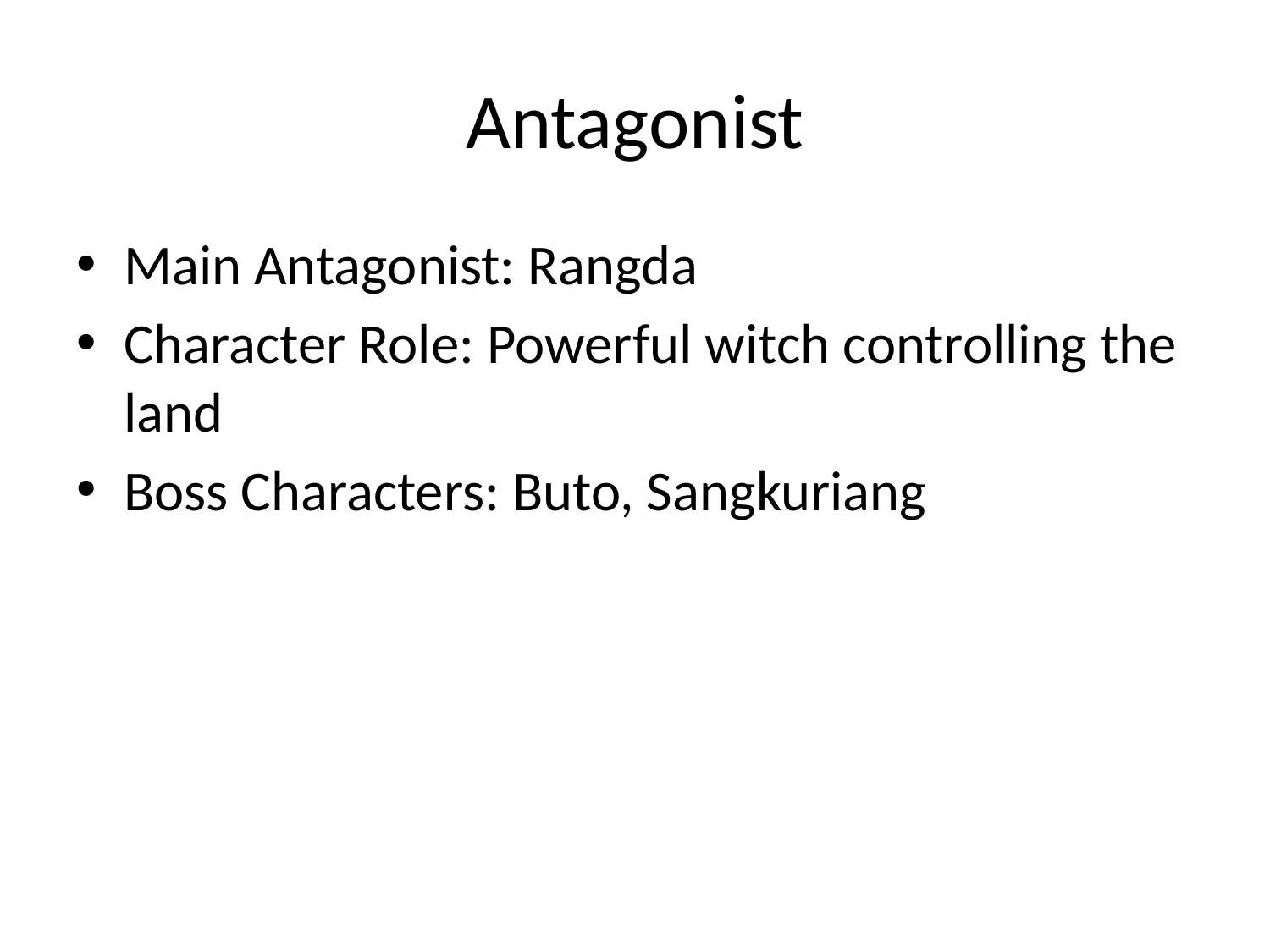

# Antagonist
Main Antagonist: Rangda
Character Role: Powerful witch controlling the land
Boss Characters: Buto, Sangkuriang